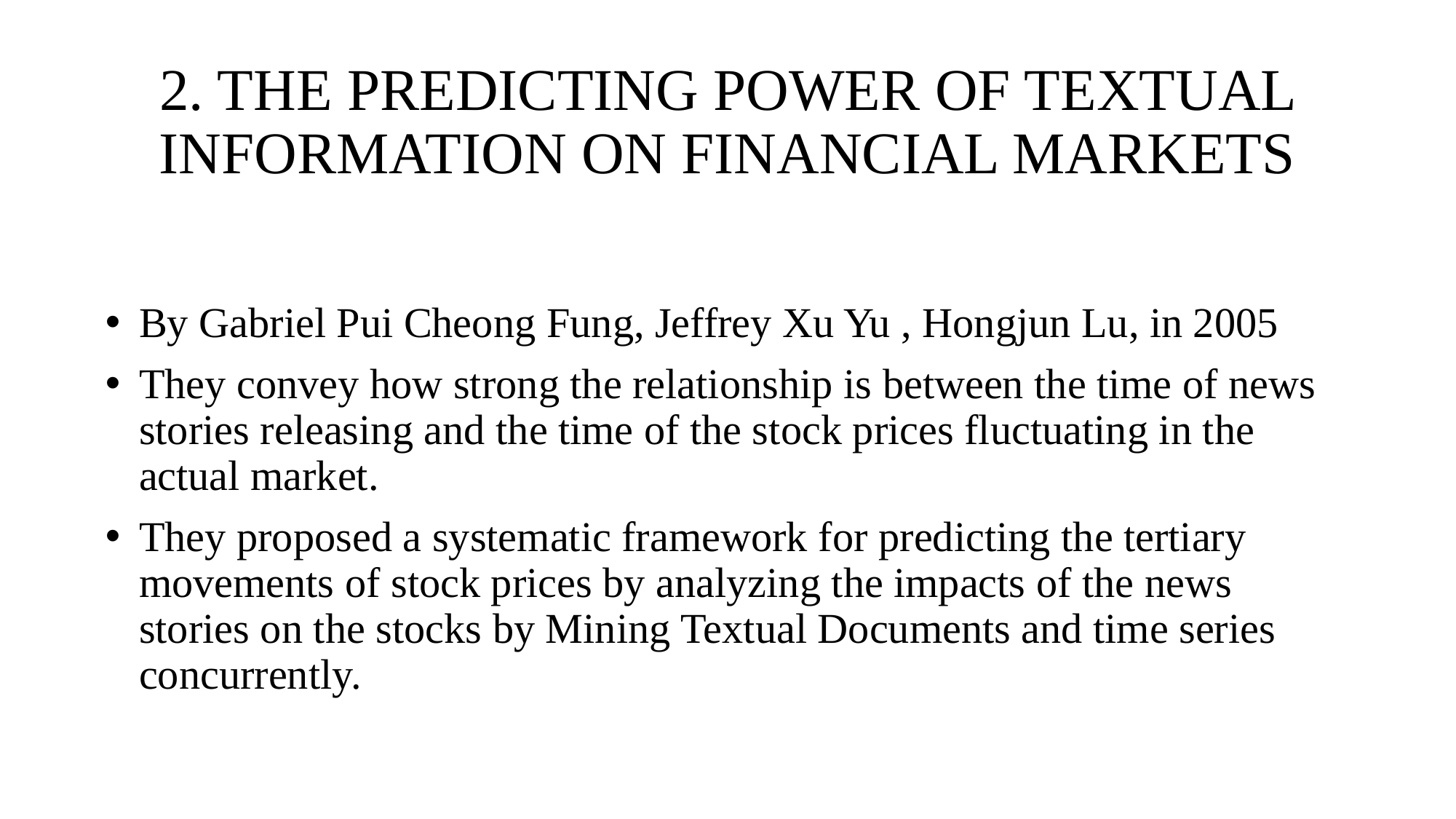

# 2. THE PREDICTING POWER OF TEXTUAL INFORMATION ON FINANCIAL MARKETS

By Gabriel Pui Cheong Fung, Jeffrey Xu Yu , Hongjun Lu, in 2005
They convey how strong the relationship is between the time of news stories releasing and the time of the stock prices fluctuating in the actual market.
They proposed a systematic framework for predicting the tertiary movements of stock prices by analyzing the impacts of the news stories on the stocks by Mining Textual Documents and time series concurrently.